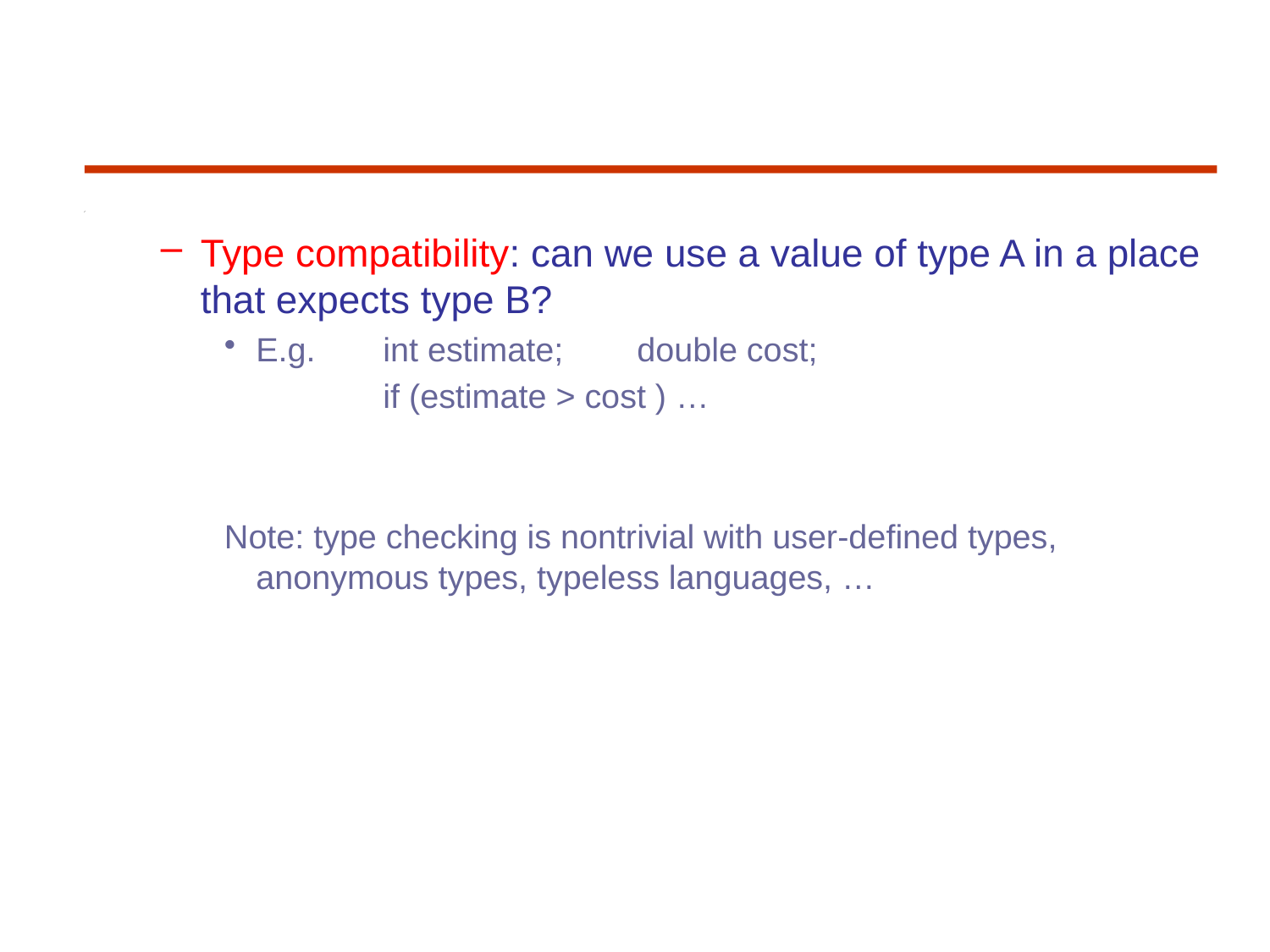

#
Type compatibility: can we use a value of type A in a place that expects type B?
E.g. 	int estimate; 	double cost;
		if (estimate > cost ) …

Note: type checking is nontrivial with user-defined types, anonymous types, typeless languages, …